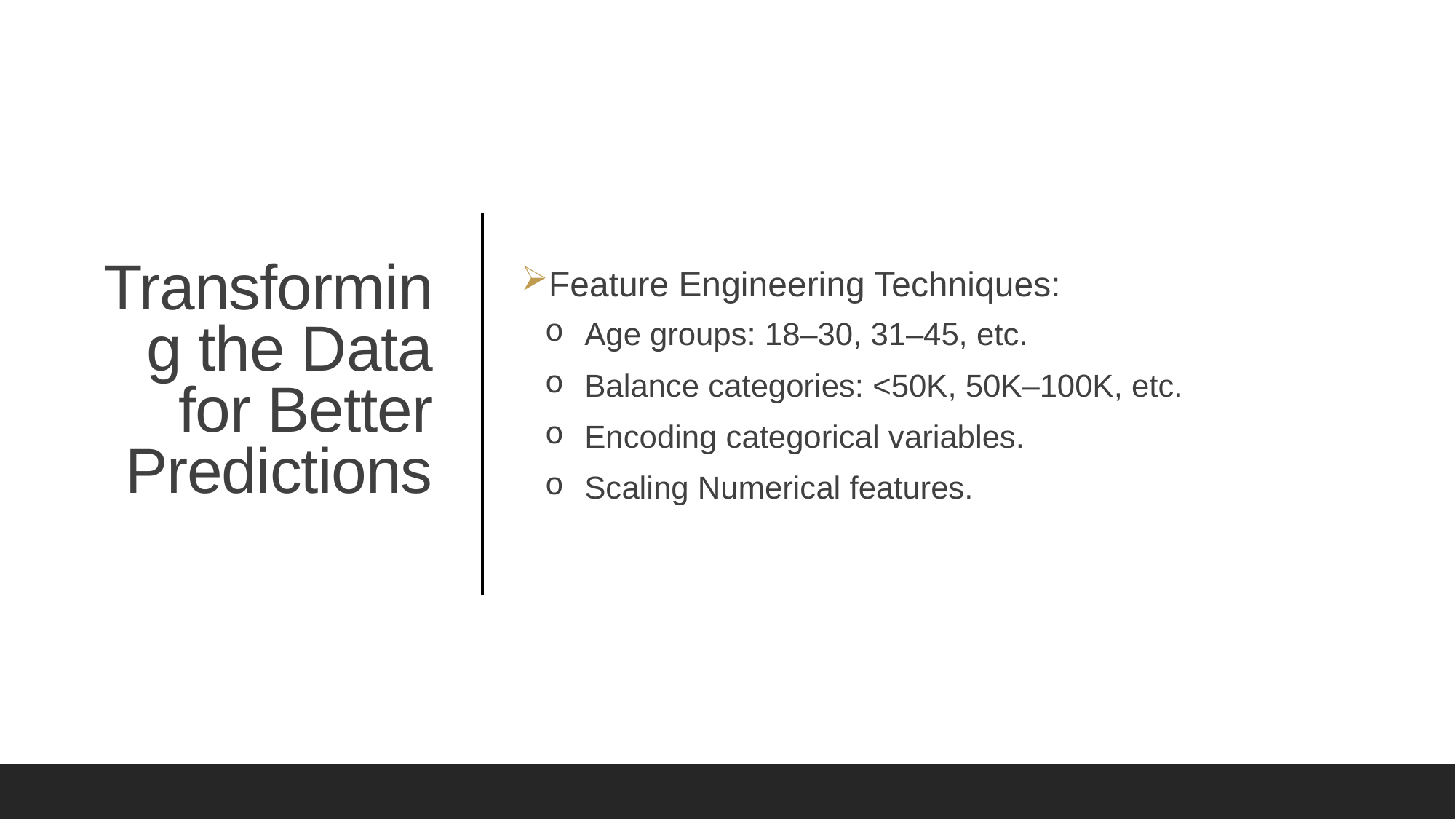

Feature Engineering Techniques:
  Age groups: 18–30, 31–45, etc.
  Balance categories: <50K, 50K–100K, etc.
  Encoding categorical variables.
  Scaling Numerical features.
# Transforming the Data for Better Predictions